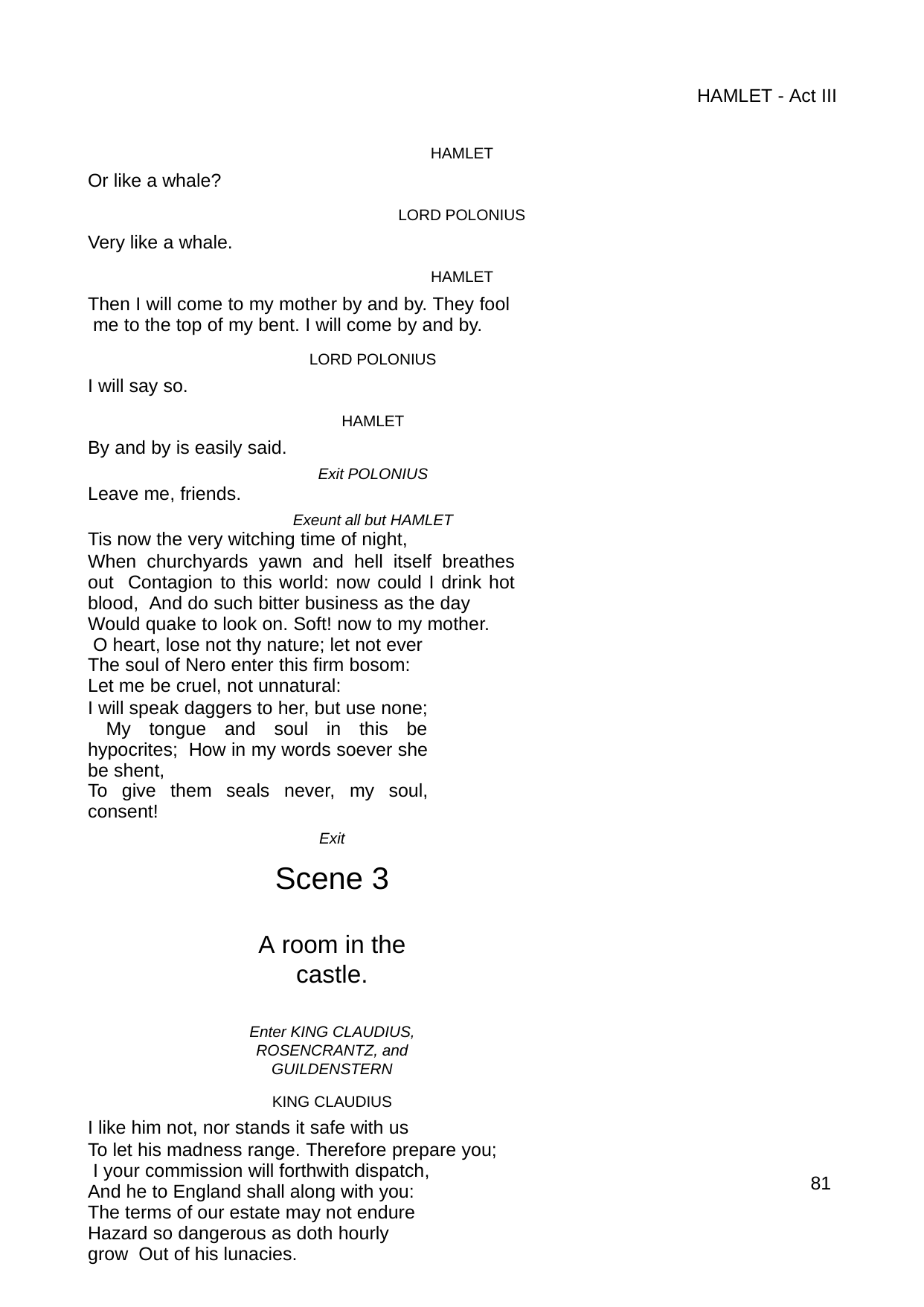

HAMLET - Act III
HAMLET
Or like a whale?
LORD POLONIUS
Very like a whale.
HAMLET
Then I will come to my mother by and by. They fool  me to the top of my bent. I will come by and by.
LORD POLONIUS
I will say so.
HAMLET
By and by is easily said.
Exit POLONIUS
Leave me, friends.
Exeunt all but HAMLET
Tis now the very witching time of night,
When churchyards yawn and hell itself breathes out  Contagion to this world: now could I drink hot blood,  And do such bitter business as the day
Would quake to look on. Soft! now to my mother.  O heart, lose not thy nature; let not ever
The soul of Nero enter this firm bosom:
Let me be cruel, not unnatural:
I will speak daggers to her, but use none;  My tongue and soul in this be hypocrites;  How in my words soever she be shent,
To give them seals never, my soul, consent!
Exit
Scene 3

A room in the castle.

Enter KING CLAUDIUS, ROSENCRANTZ, and GUILDENSTERN
KING CLAUDIUS
I like him not, nor stands it safe with us
To let his madness range. Therefore prepare you;  I your commission will forthwith dispatch,
And he to England shall along with you:  The terms of our estate may not endure  Hazard so dangerous as doth hourly grow  Out of his lunacies.
81